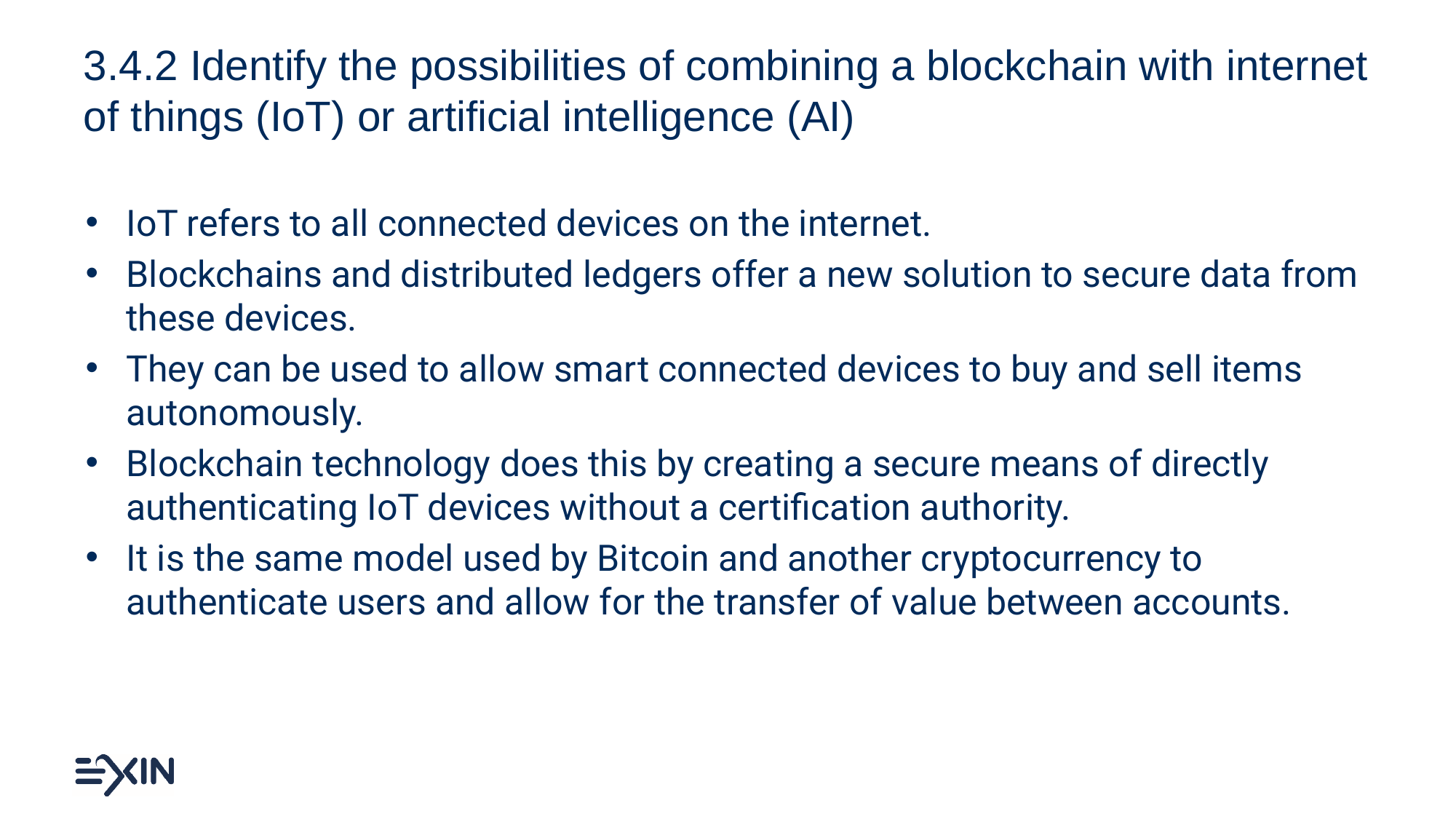

# 3.4.2 Identify the possibilities of combining a blockchain with internet of things (IoT) or artificial intelligence (AI)
IoT refers to all connected devices on the internet.
Blockchains and distributed ledgers offer a new solution to secure data from these devices.
They can be used to allow smart connected devices to buy and sell items autonomously.
Blockchain technology does this by creating a secure means of directly authenticating IoT devices without a certification authority.
It is the same model used by Bitcoin and another cryptocurrency to authenticate users and allow for the transfer of value between accounts.